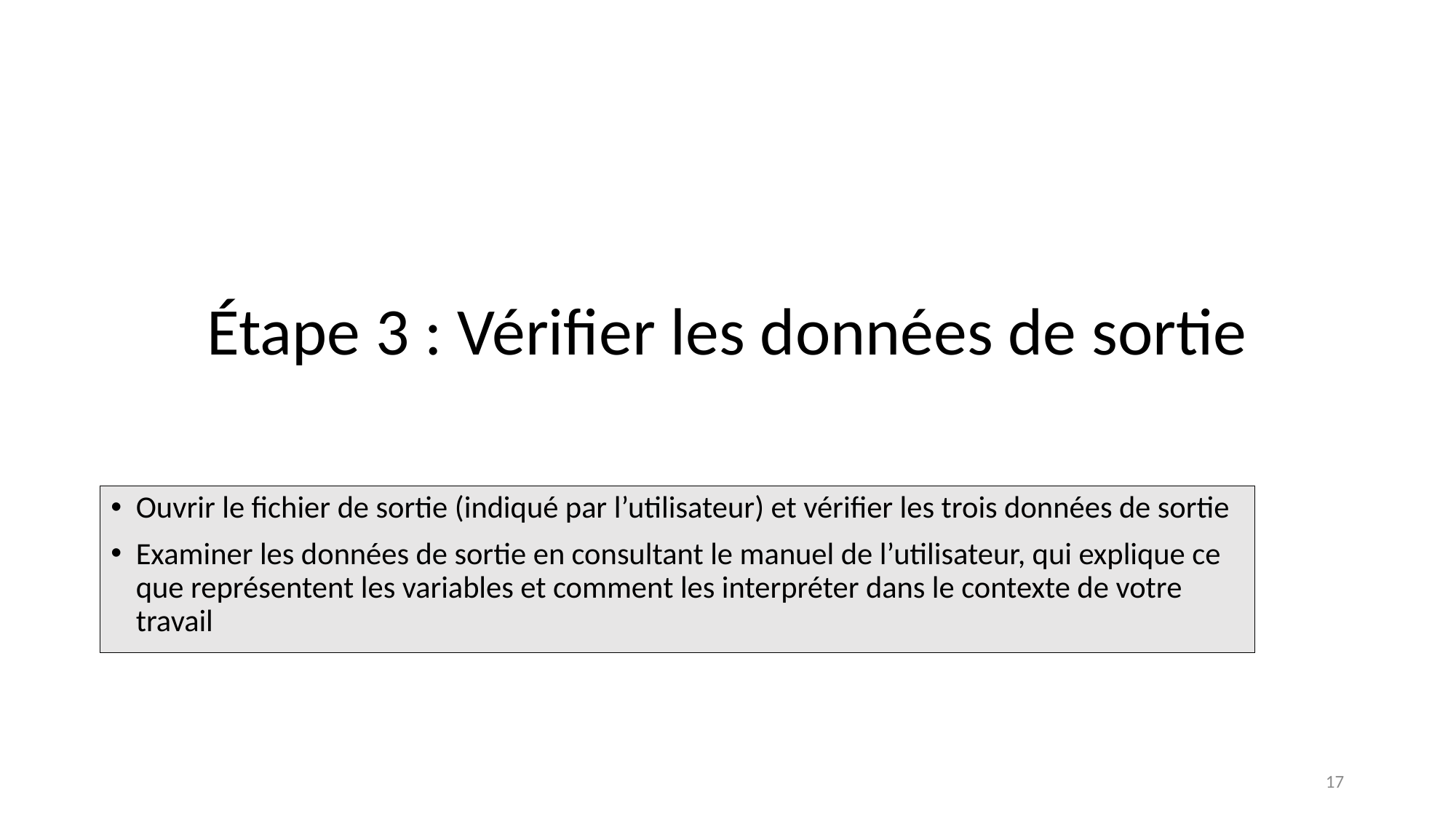

# Étape 3 : Vérifier les données de sortie
Ouvrir le fichier de sortie (indiqué par l’utilisateur) et vérifier les trois données de sortie
Examiner les données de sortie en consultant le manuel de l’utilisateur, qui explique ce que représentent les variables et comment les interpréter dans le contexte de votre travail
17